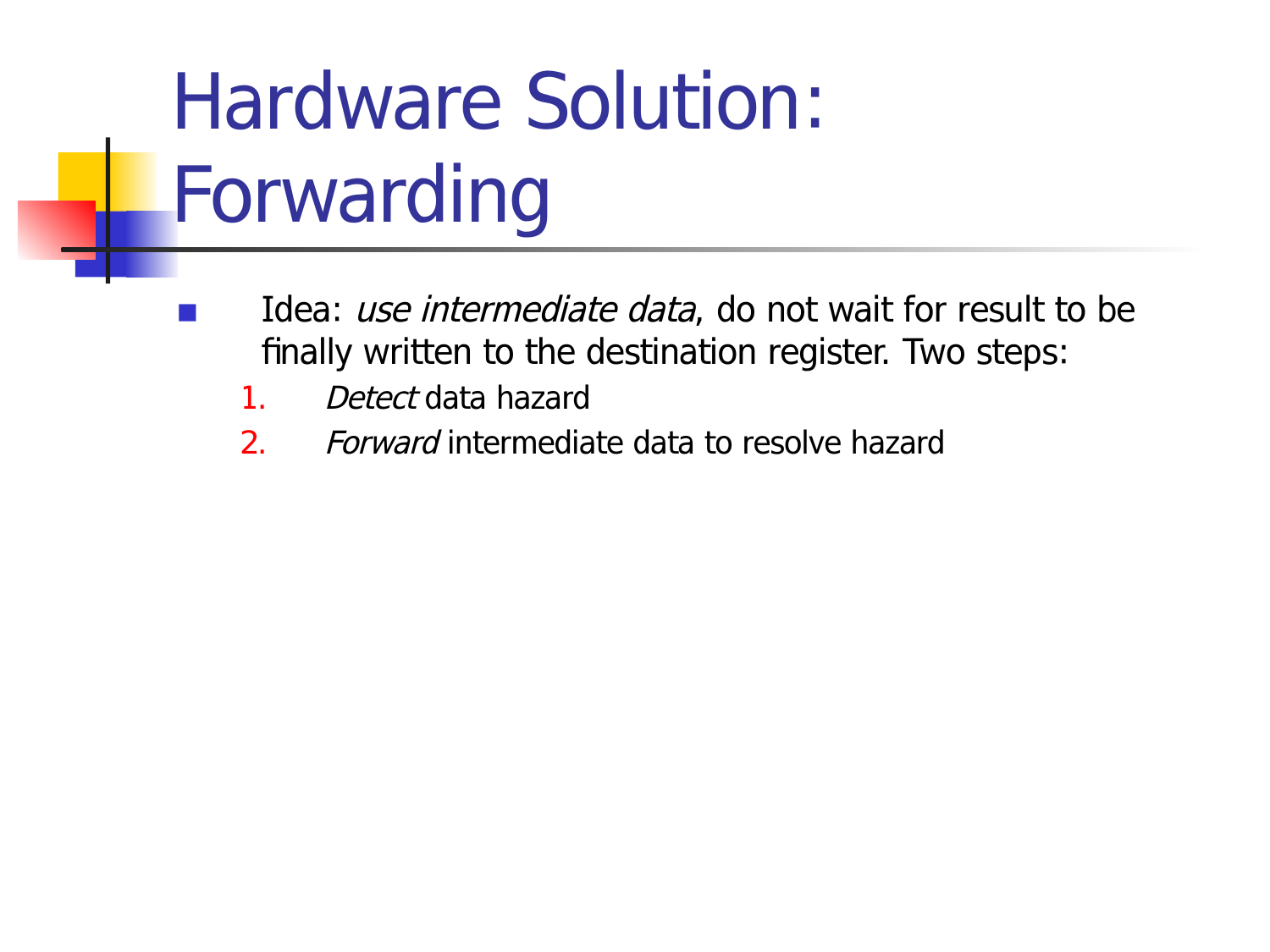

# Hardware Solution: Forwarding
Idea: use intermediate data, do not wait for result to be finally written to the destination register. Two steps:
 Detect data hazard
 Forward intermediate data to resolve hazard